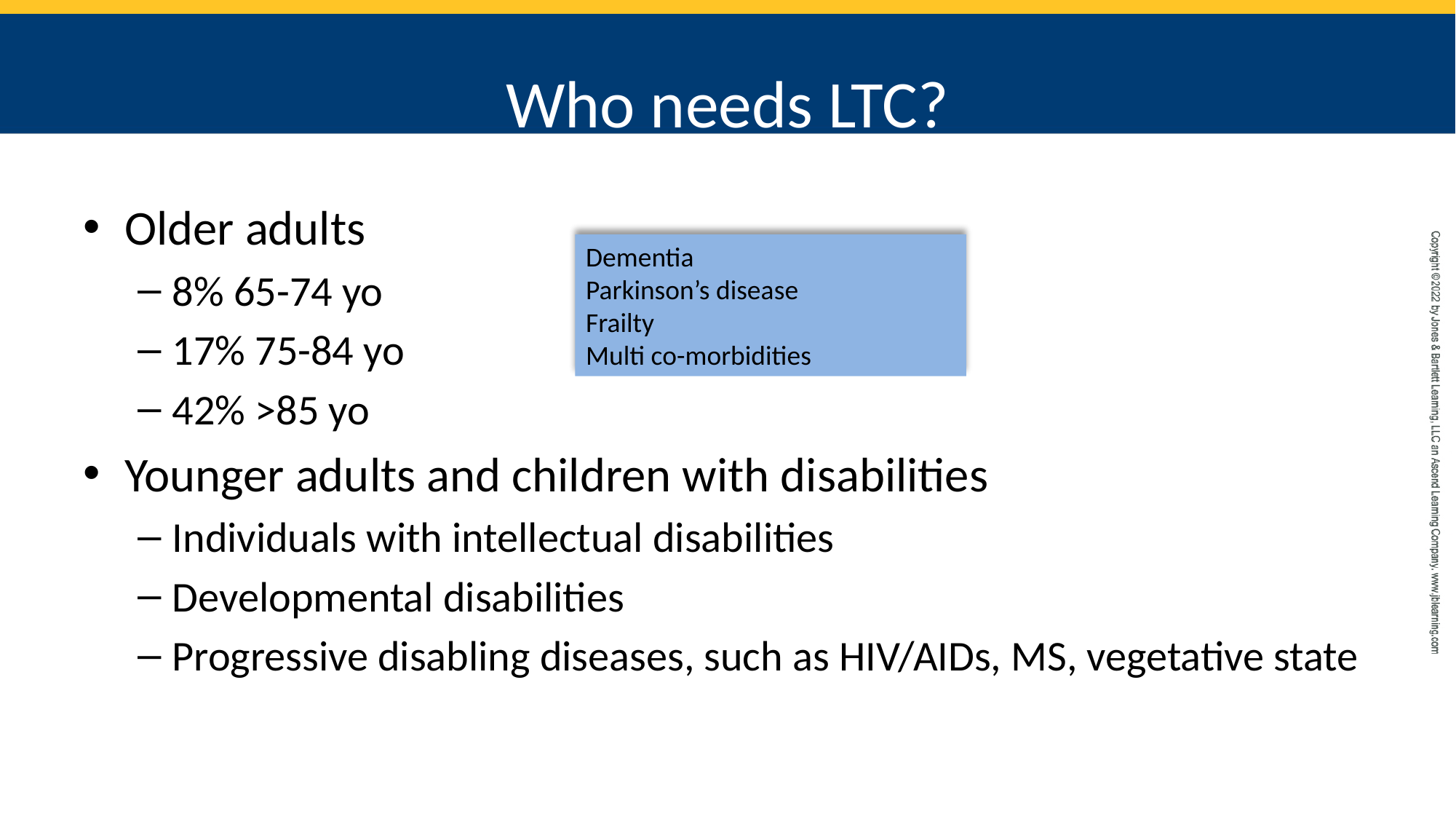

# Who needs LTC?
Older adults
8% 65-74 yo
17% 75-84 yo
42% >85 yo
Younger adults and children with disabilities
Individuals with intellectual disabilities
Developmental disabilities
Progressive disabling diseases, such as HIV/AIDs, MS, vegetative state
Dementia
Parkinson’s disease
Frailty
Multi co-morbidities